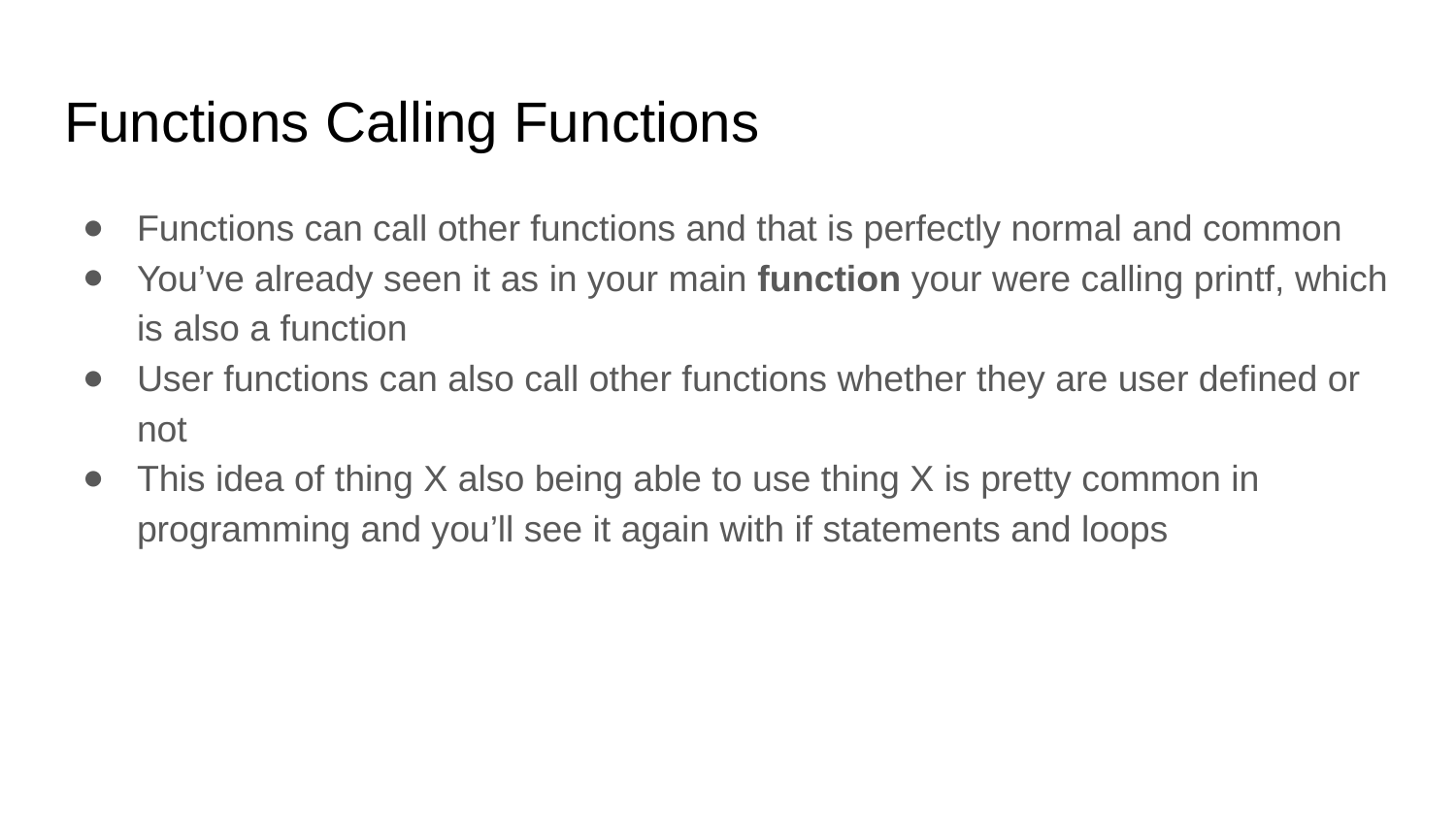

# Functions Calling Functions
Functions can call other functions and that is perfectly normal and common
You’ve already seen it as in your main function your were calling printf, which is also a function
User functions can also call other functions whether they are user defined or not
This idea of thing X also being able to use thing X is pretty common in programming and you’ll see it again with if statements and loops